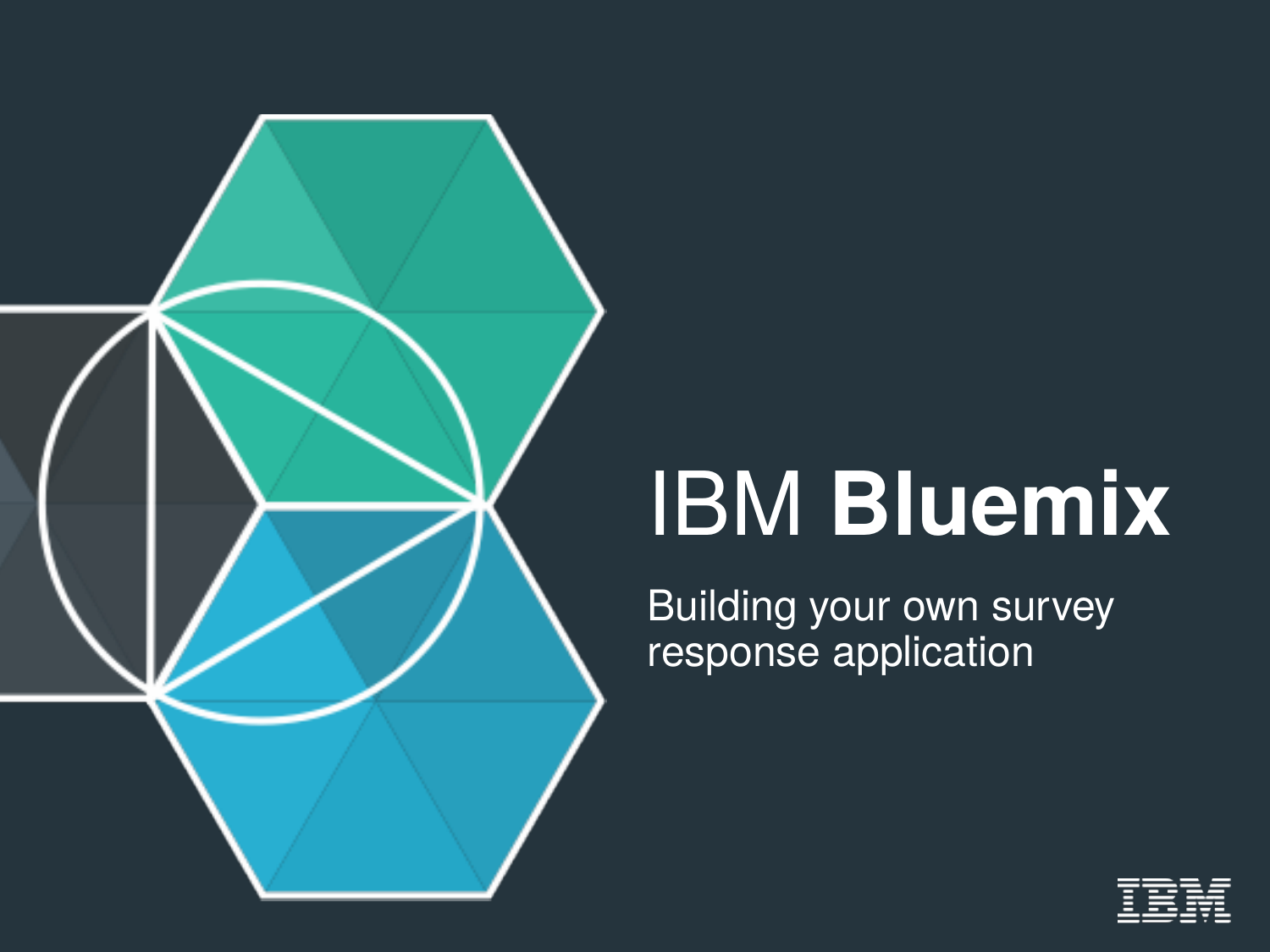

# IBM Bluemix
Building your own survey response application